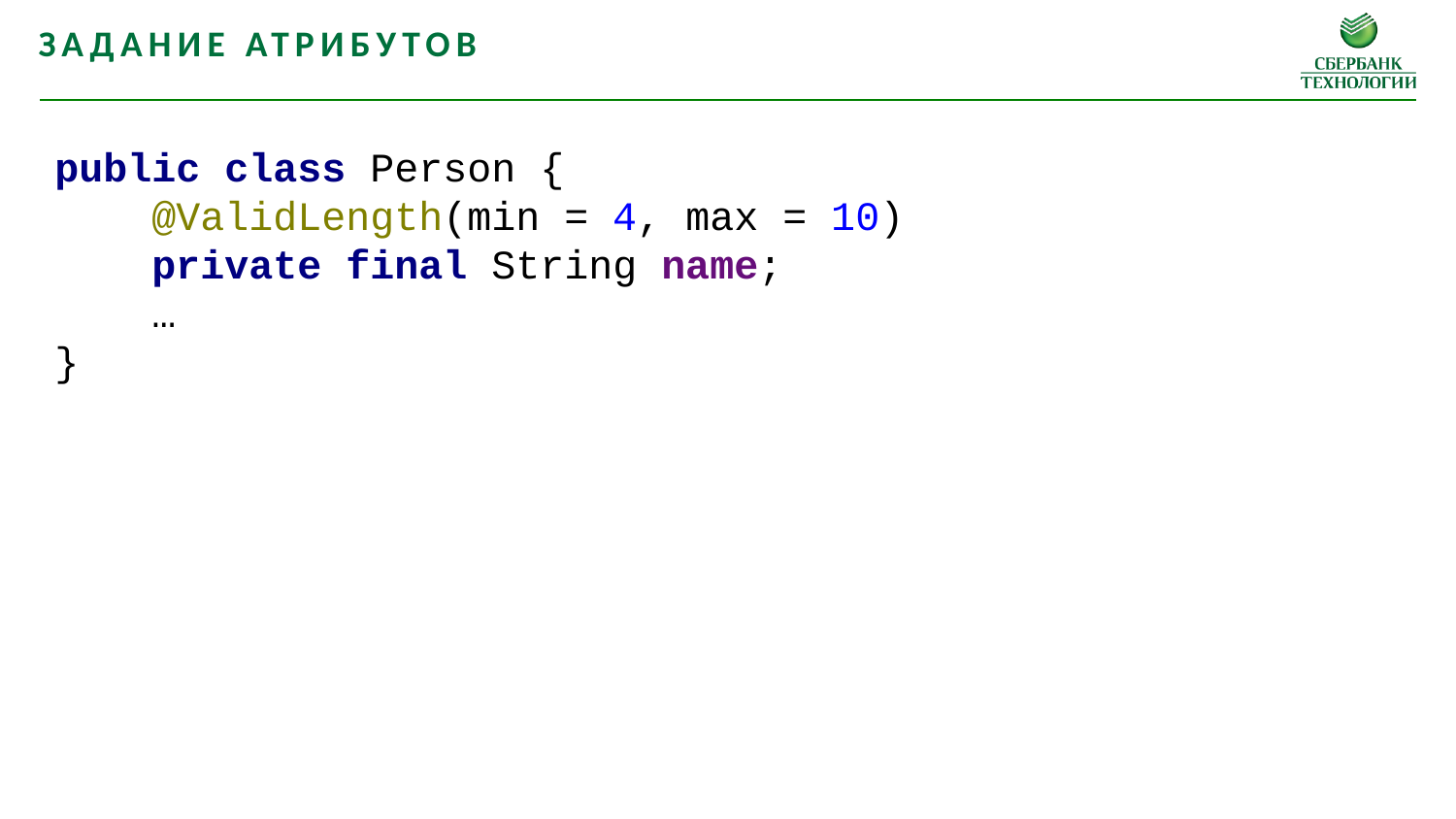

Задание атрибутов
public class Person {
    @ValidLength(min = 4, max = 10)
    private final String name;
    …
}